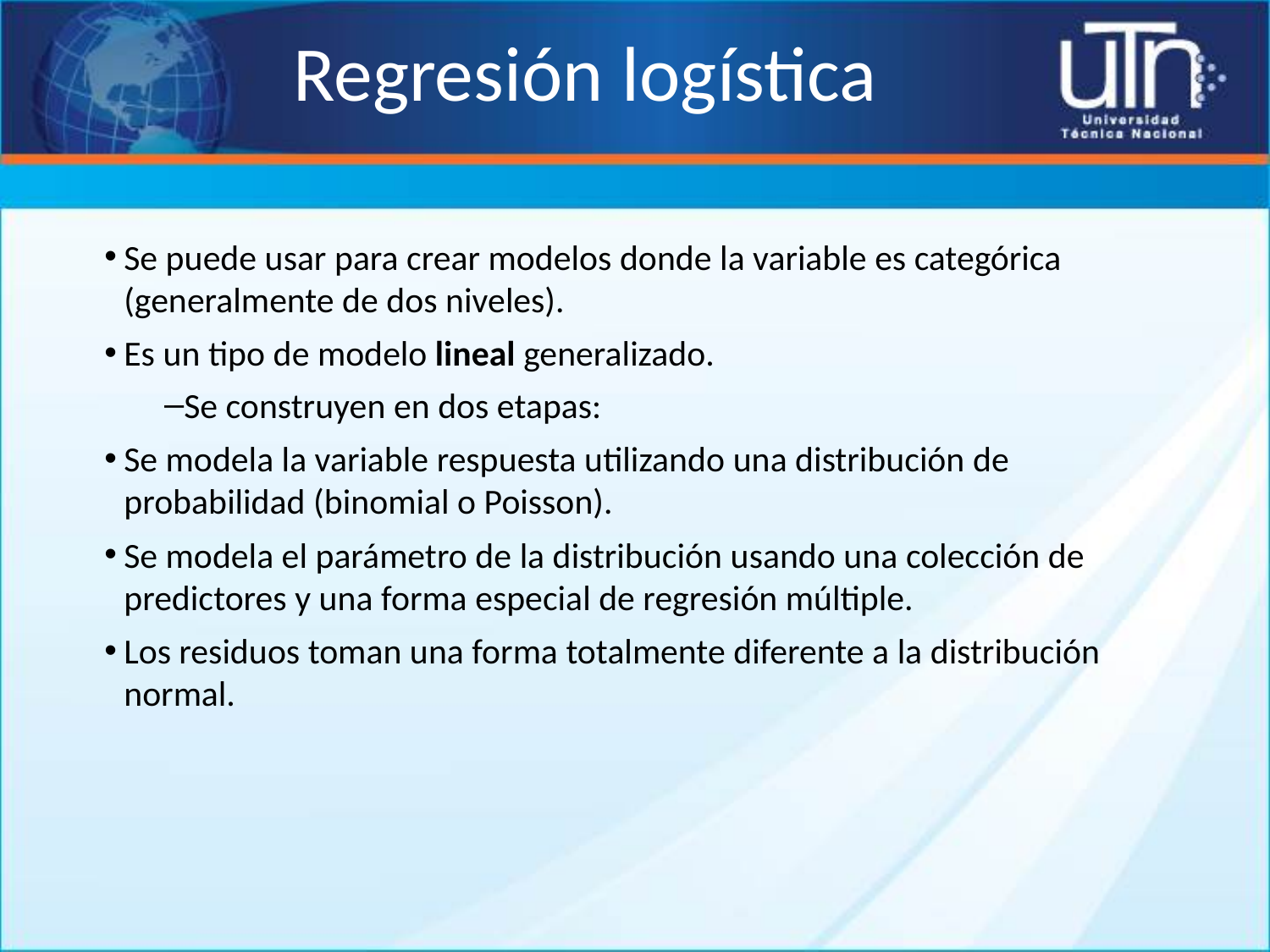

# Regresión logística
Se puede usar para crear modelos donde la variable es categórica (generalmente de dos niveles).
Es un tipo de modelo lineal generalizado.
Se construyen en dos etapas:
Se modela la variable respuesta utilizando una distribución de probabilidad (binomial o Poisson).
Se modela el parámetro de la distribución usando una colección de predictores y una forma especial de regresión múltiple.
Los residuos toman una forma totalmente diferente a la distribución normal.